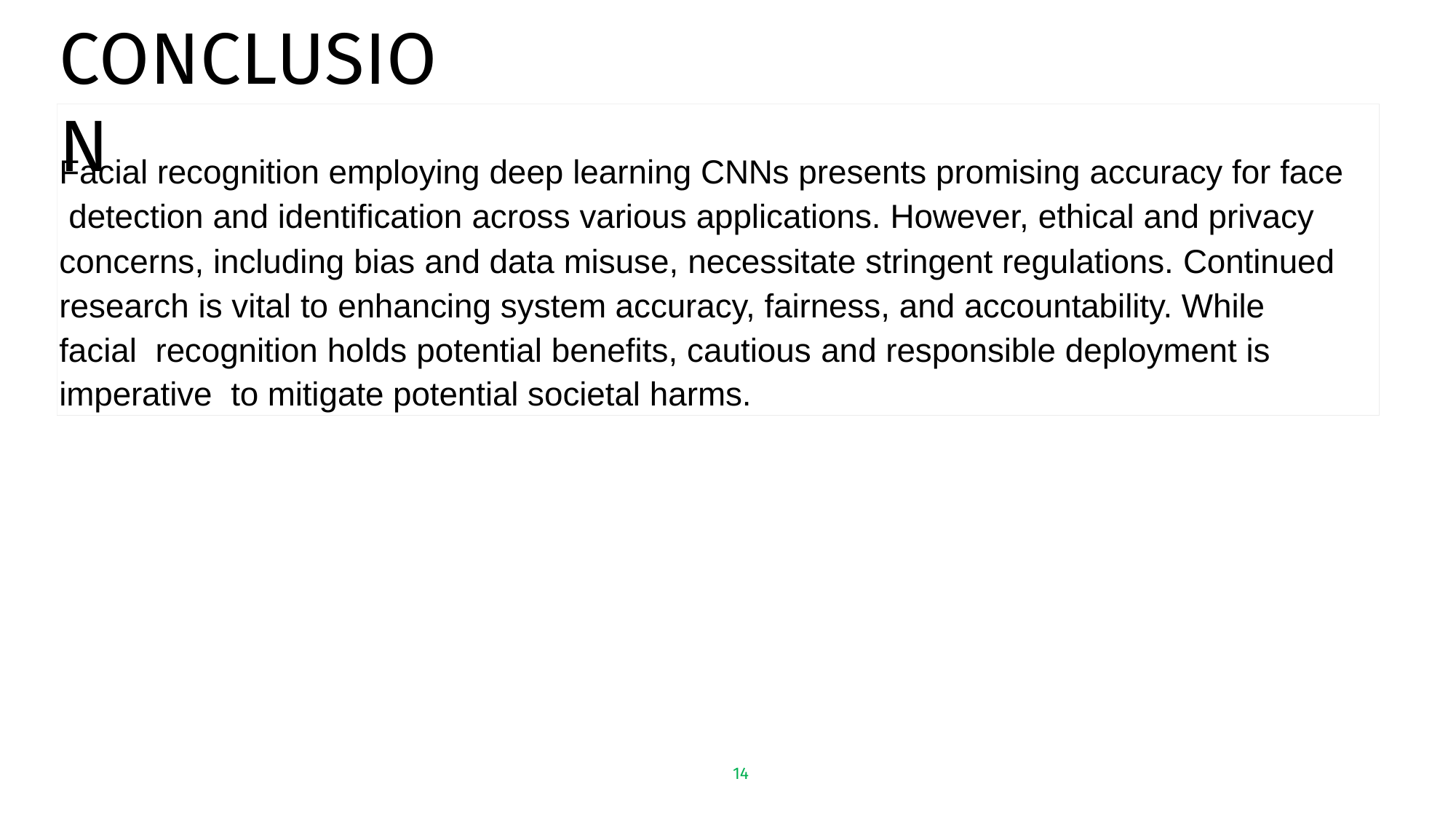

# CONCLUSION

Facial recognition employing deep learning CNNs presents promising accuracy for face  detection and identification across various applications. However, ethical and privacy  concerns, including bias and data misuse, necessitate stringent regulations. Continued  research is vital to enhancing system accuracy, fairness, and accountability. While facial  recognition holds potential benefits, cautious and responsible deployment is imperative  to mitigate potential societal harms.

14